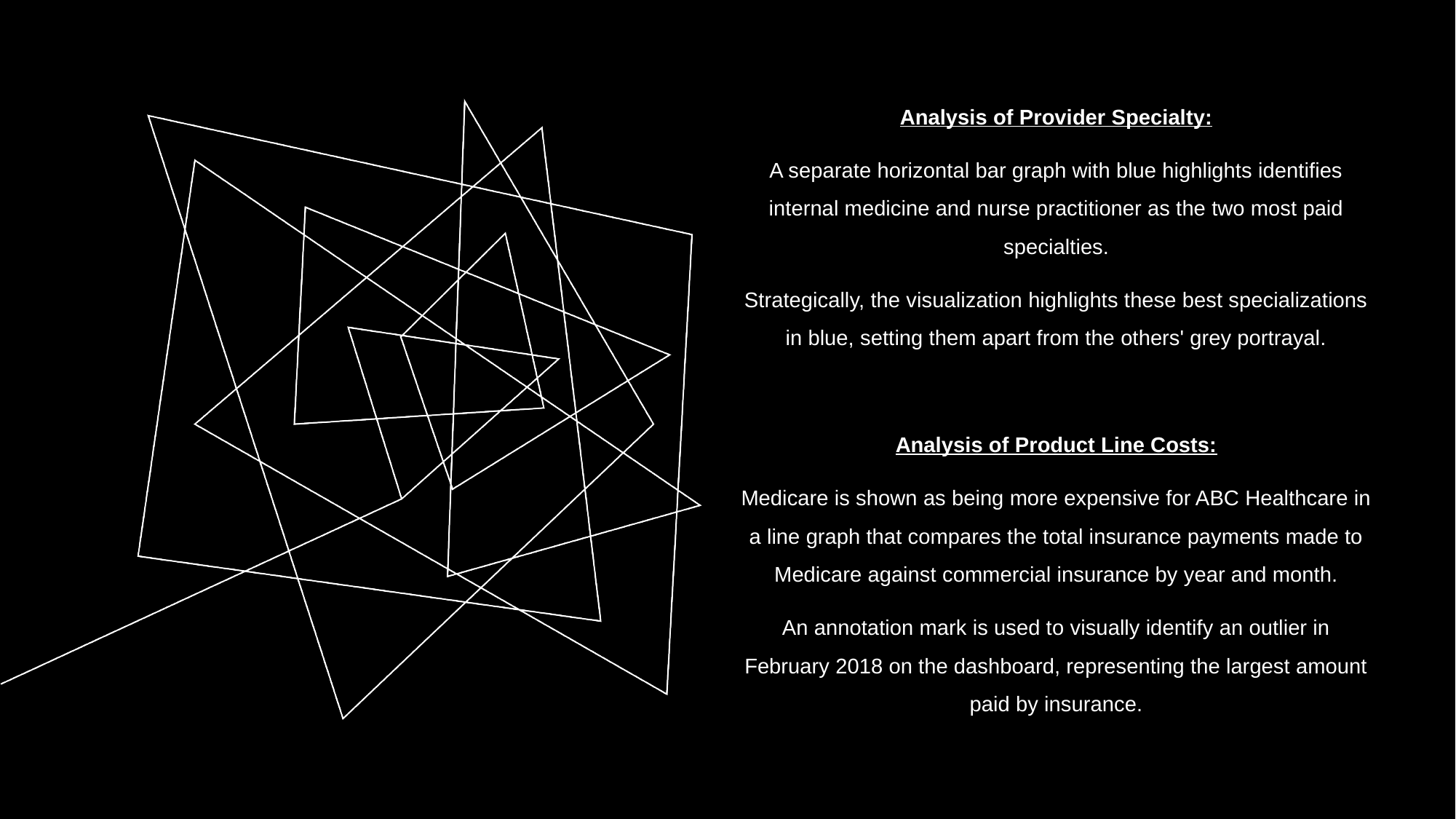

Analysis of Provider Specialty:
A separate horizontal bar graph with blue highlights identifies internal medicine and nurse practitioner as the two most paid specialties.
Strategically, the visualization highlights these best specializations in blue, setting them apart from the others' grey portrayal.

Analysis of Product Line Costs:
Medicare is shown as being more expensive for ABC Healthcare in a line graph that compares the total insurance payments made to Medicare against commercial insurance by year and month.
An annotation mark is used to visually identify an outlier in February 2018 on the dashboard, representing the largest amount paid by insurance.